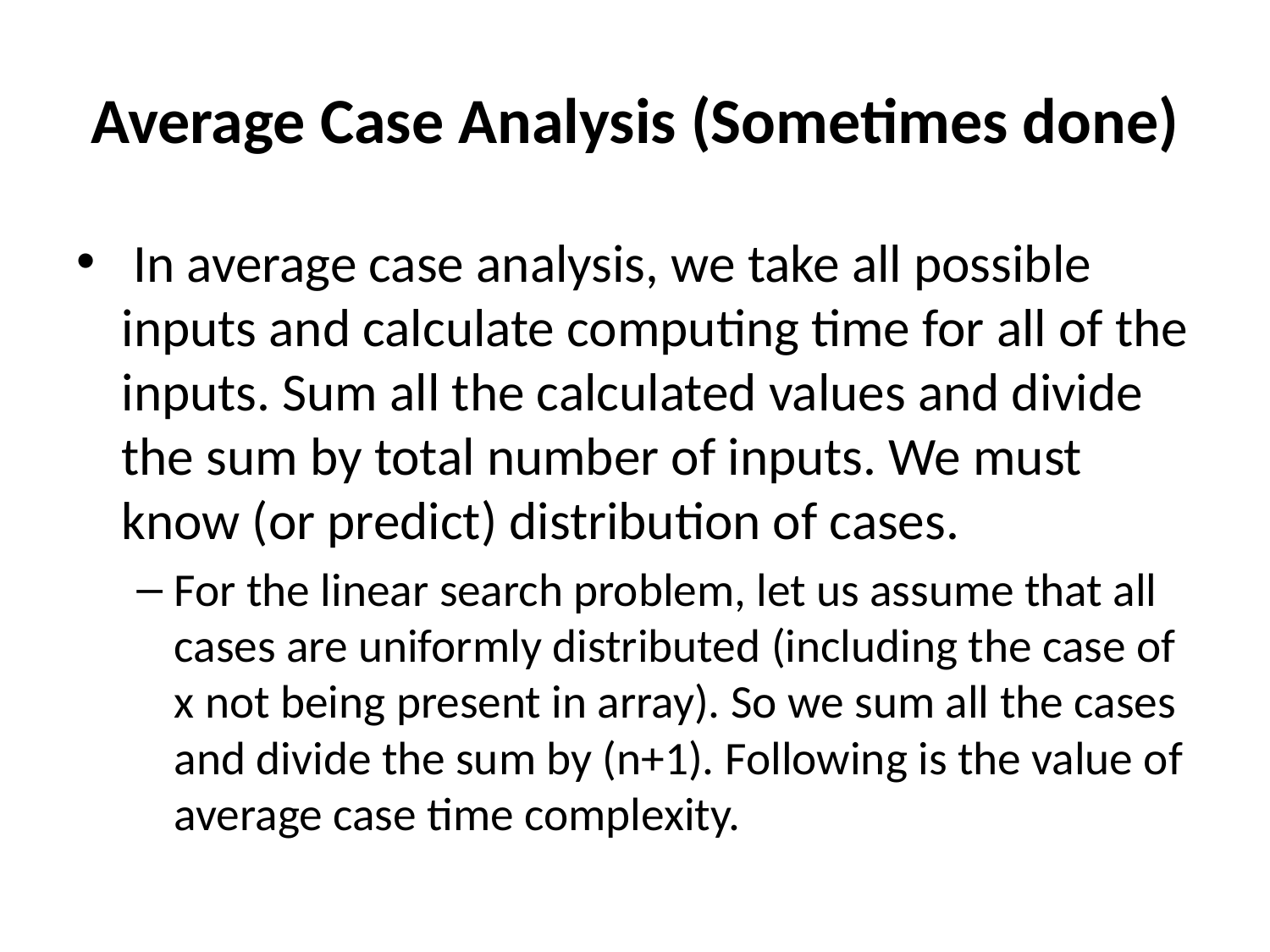

# Average Case Analysis (Sometimes done)
 In average case analysis, we take all possible inputs and calculate computing time for all of the inputs. Sum all the calculated values and divide the sum by total number of inputs. We must know (or predict) distribution of cases.
For the linear search problem, let us assume that all cases are uniformly distributed (including the case of x not being present in array). So we sum all the cases and divide the sum by (n+1). Following is the value of average case time complexity.